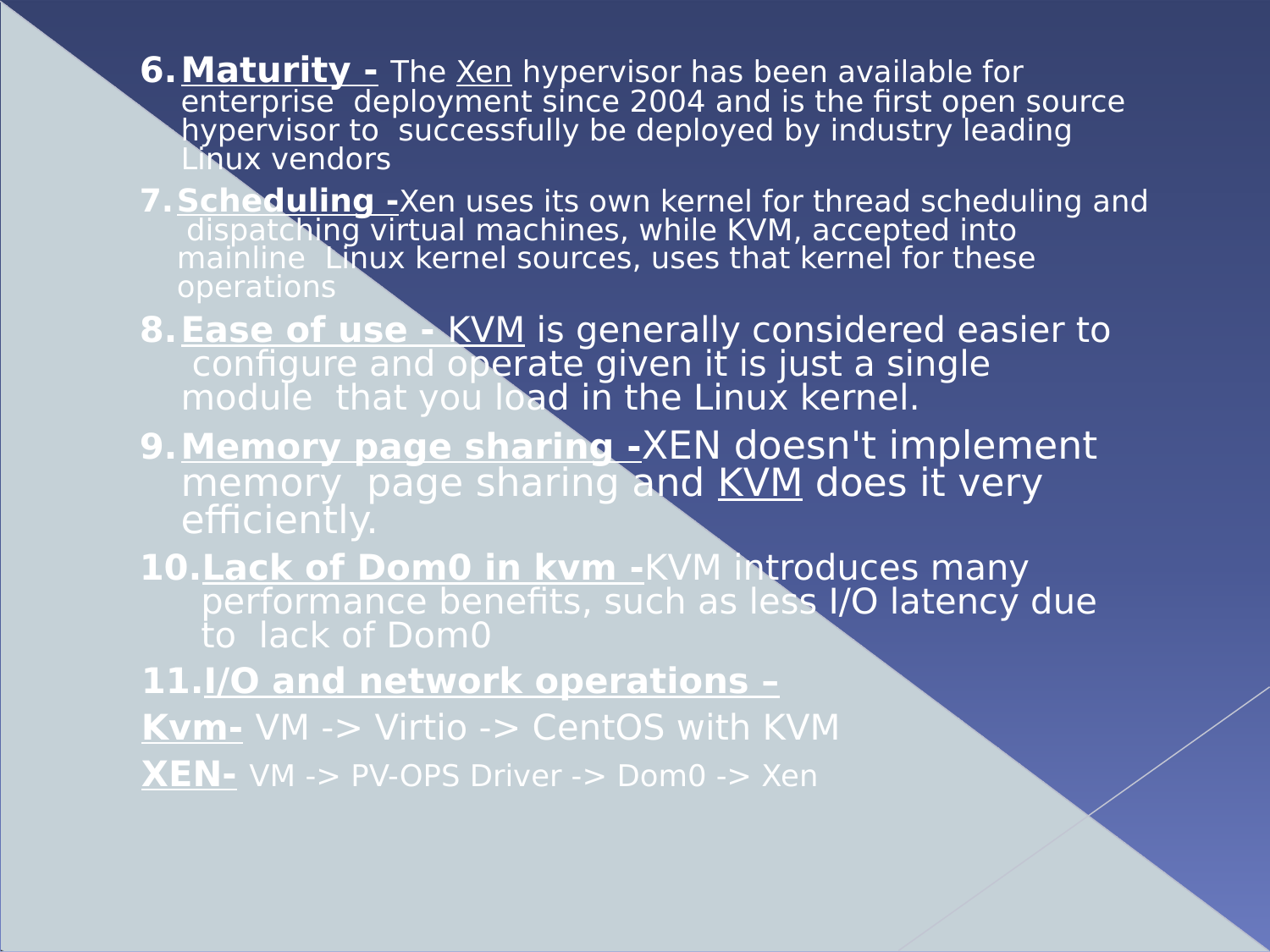

Maturity - The Xen hypervisor has been available for enterprise  deployment since 2004 and is the first open source hypervisor to  successfully be deployed by industry leading Linux vendors
Scheduling -Xen uses its own kernel for thread scheduling and  dispatching virtual machines, while KVM, accepted into mainline  Linux kernel sources, uses that kernel for these operations
Ease of use - KVM is generally considered easier to  configure and operate given it is just a single module  that you load in the Linux kernel.
Memory page sharing -XEN doesn't implement memory  page sharing and KVM does it very efficiently.
Lack of Dom0 in kvm -KVM introduces many  performance benefits, such as less I/O latency due to  lack of Dom0
I/O and network operations –
Kvm- VM -> Virtio -> CentOS with KVM
XEN- VM -> PV-OPS Driver -> Dom0 -> Xen